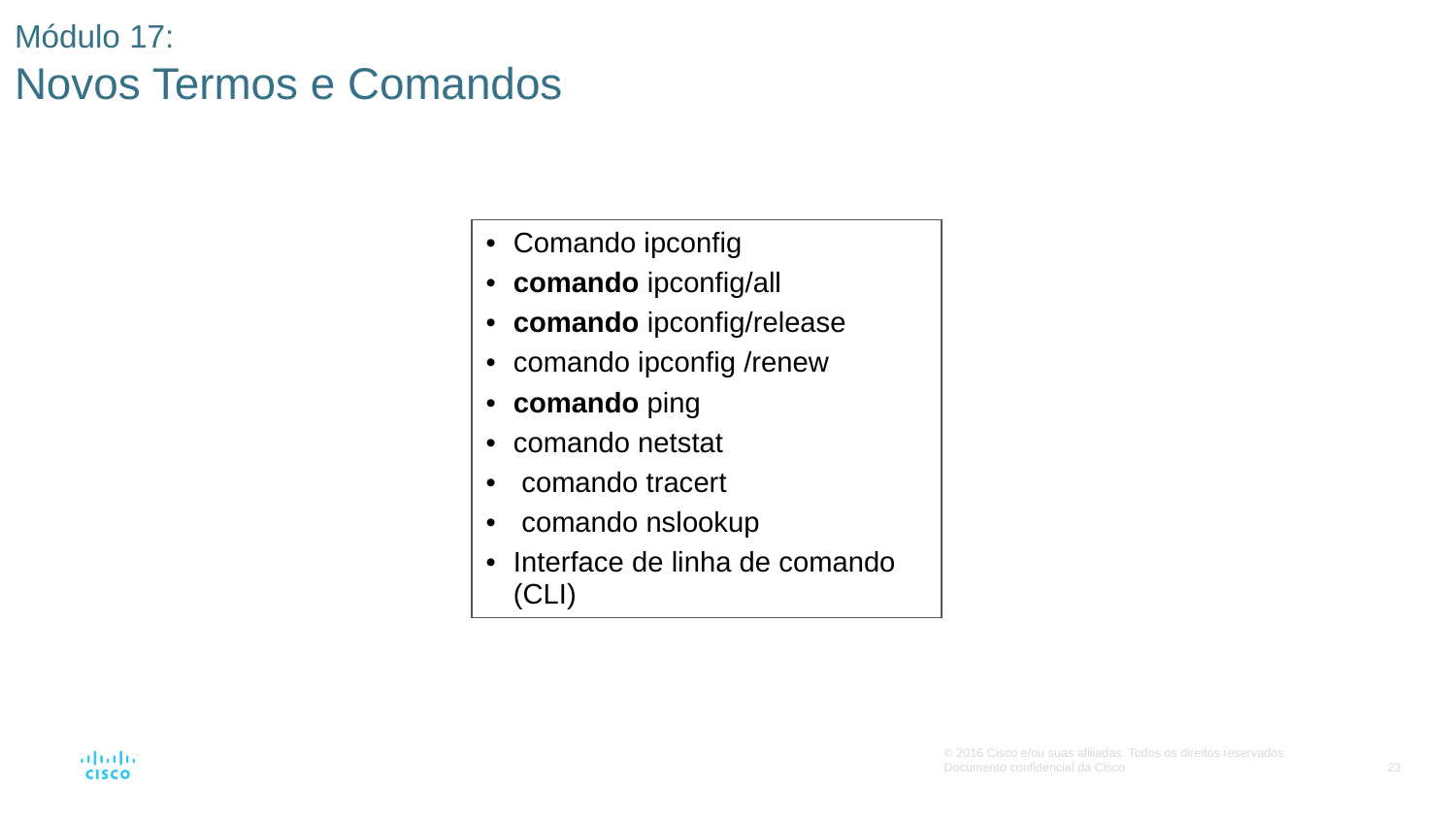

# Módulo 17: Novos Termos e Comandos
| Comando ipconfig comando ipconfig/all comando ipconfig/release comando ipconfig /renew comando ping comando netstat  comando tracert  comando nslookup Interface de linha de comando (CLI) |
| --- |